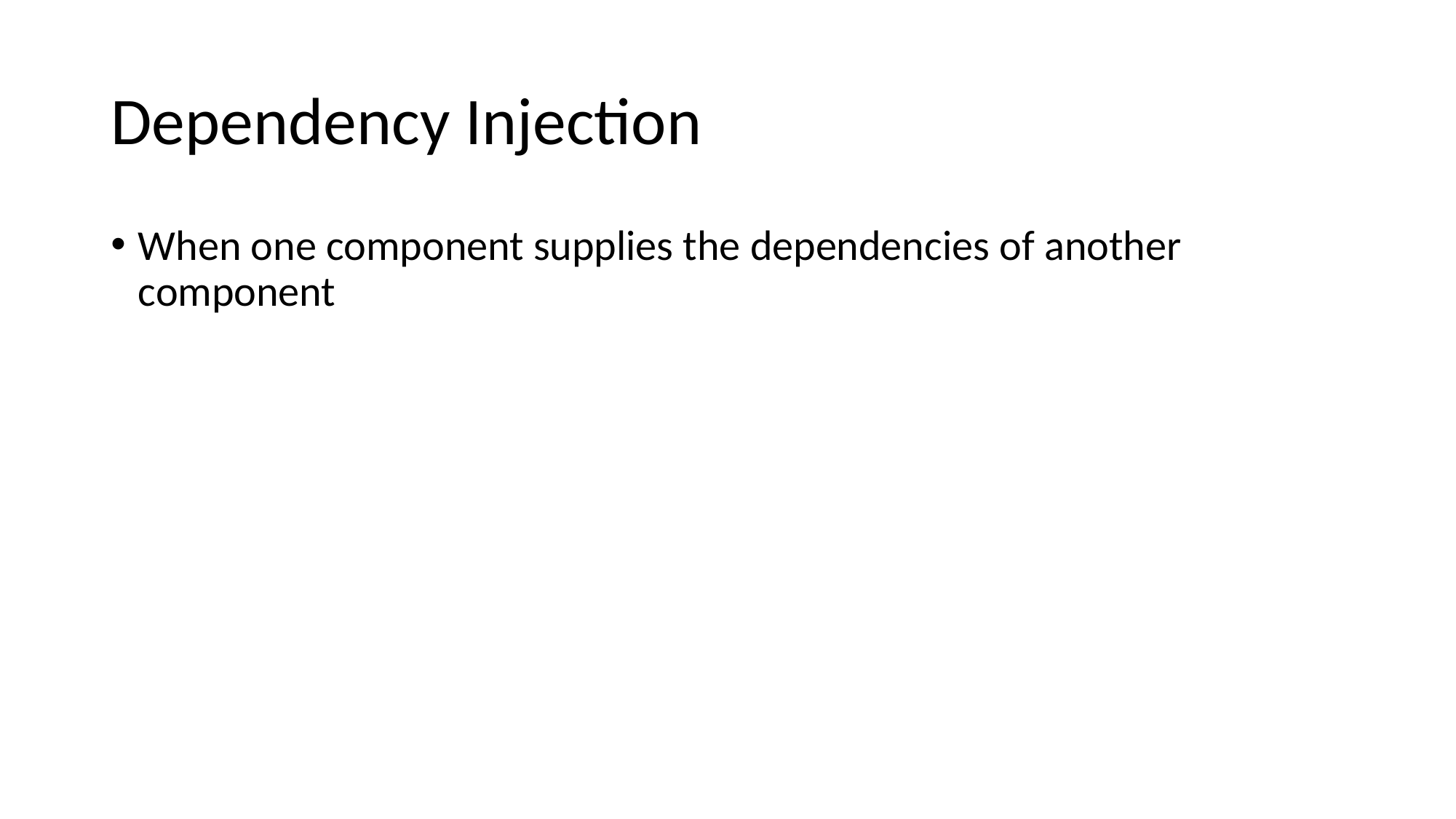

# Dependency Injection
When one component supplies the dependencies of another component